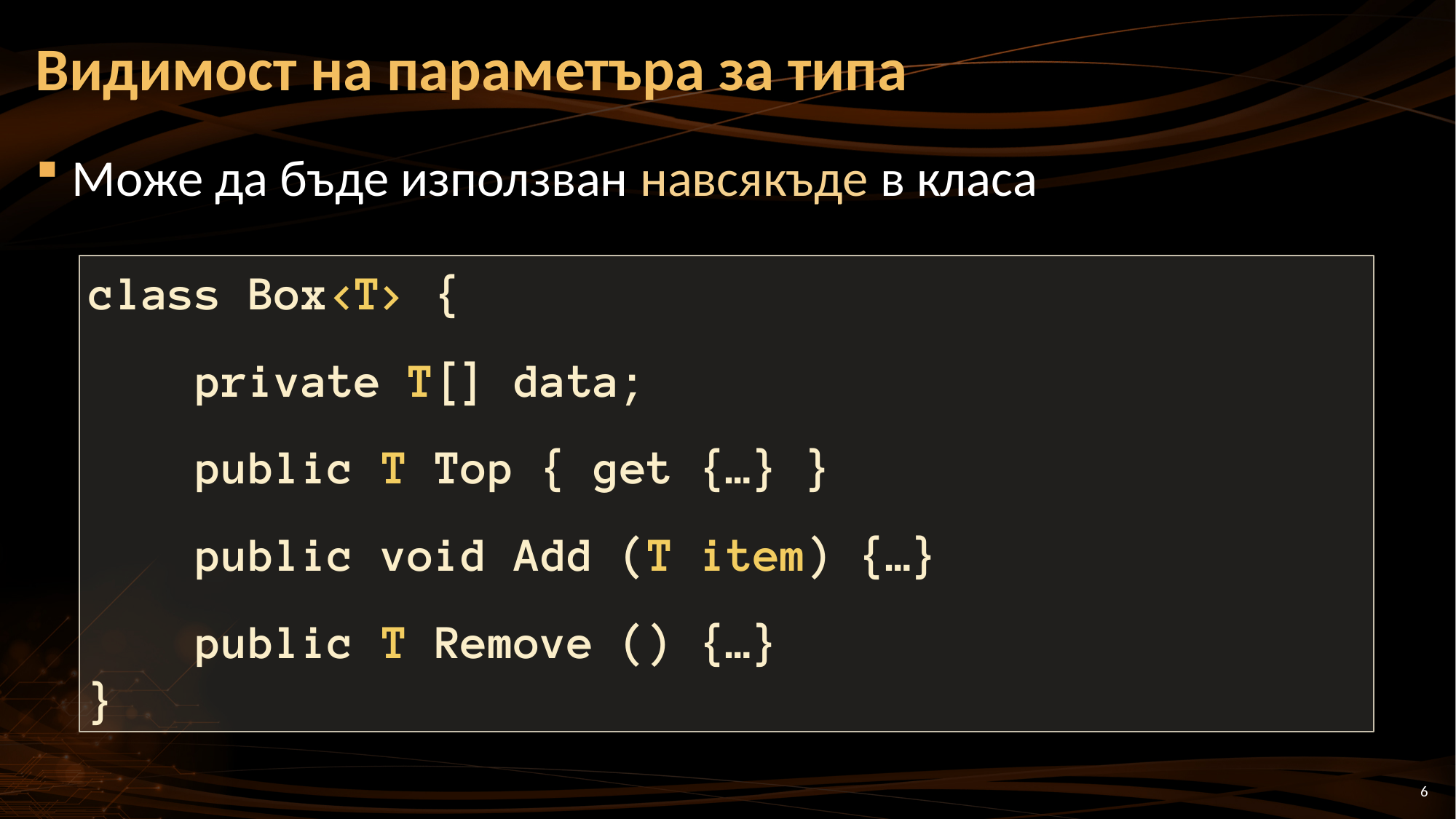

# Видимост на параметъра за типа
Може да бъде използван навсякъде в класа

class Box<T> {

    private T[] data;

    public T Top { get {…} }

    public void Add (T item) {…}

    public T Remove () {…}
}
6